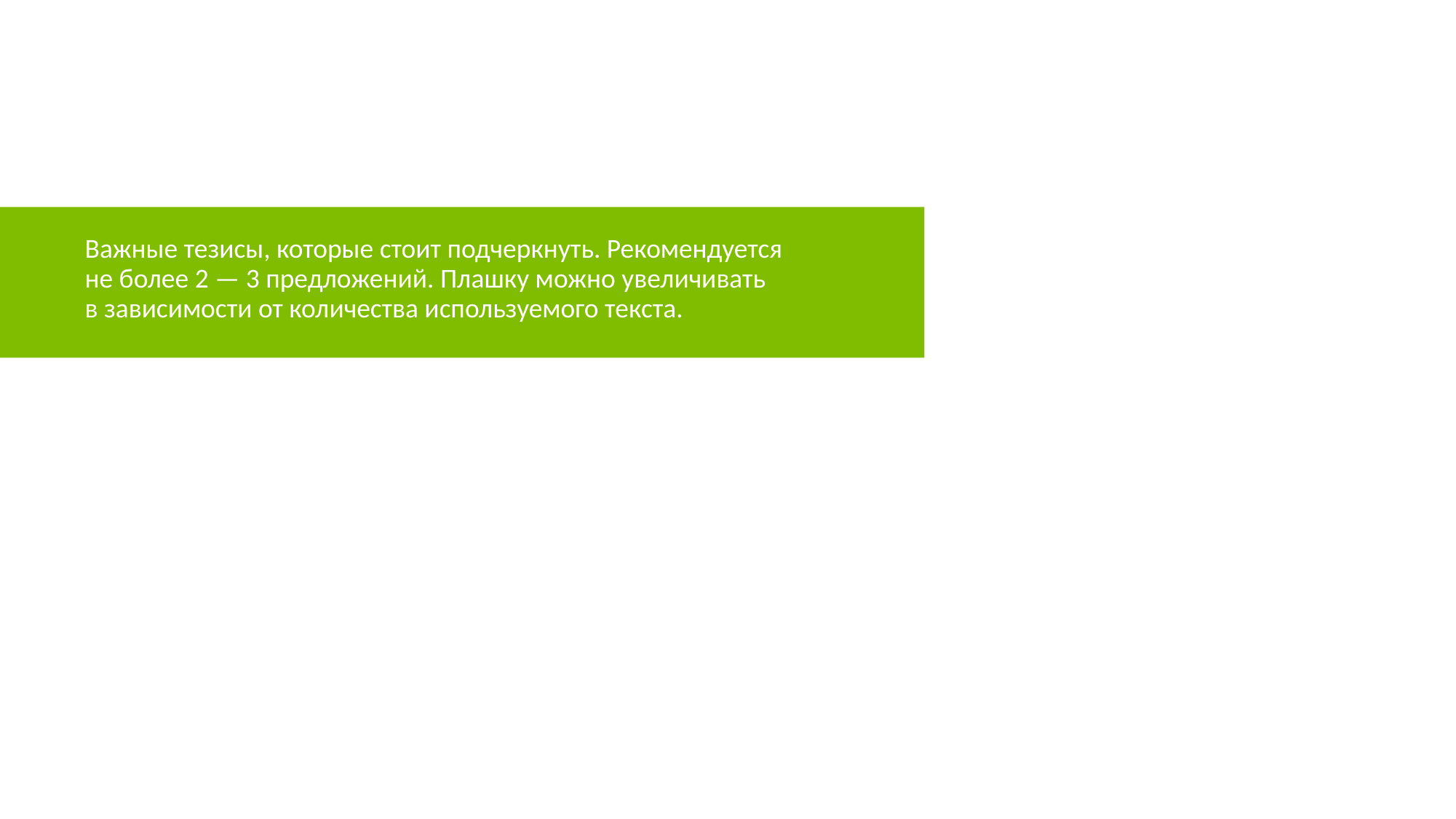

#
Важные тезисы, которые стоит подчеркнуть. Рекомендуется
не более 2 — 3 предложений. Плашку можно увеличивать
в зависимости от количества используемого текста.